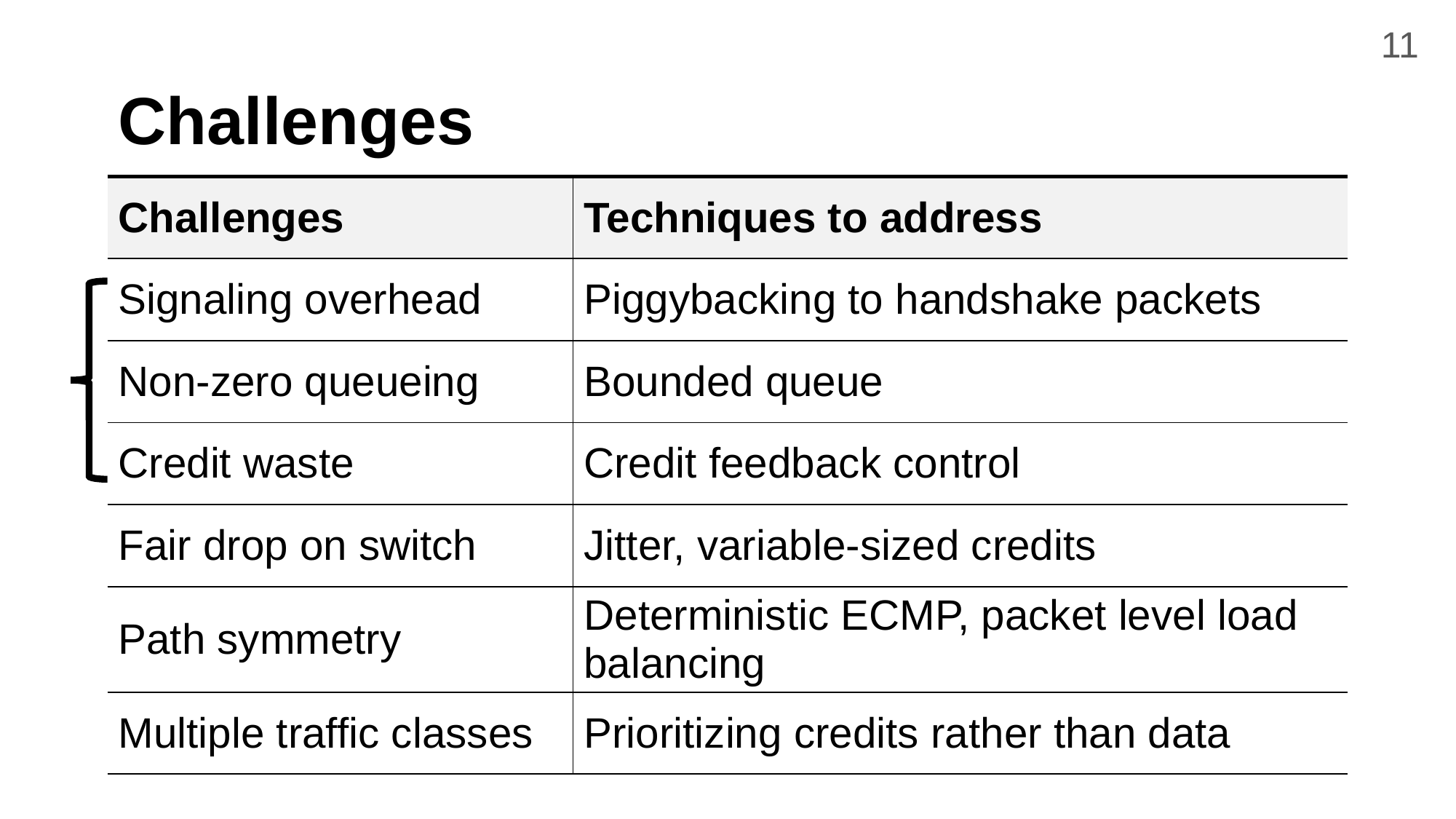

11
# Challenges
| Challenges | Techniques to address |
| --- | --- |
| Signaling overhead | Piggybacking to handshake packets |
| Non-zero queueing | Bounded queue |
| Credit waste | Credit feedback control |
| Fair drop on switch | Jitter, variable-sized credits |
| Path symmetry | Deterministic ECMP, packet level load balancing |
| Multiple traffic classes | Prioritizing credits rather than data |